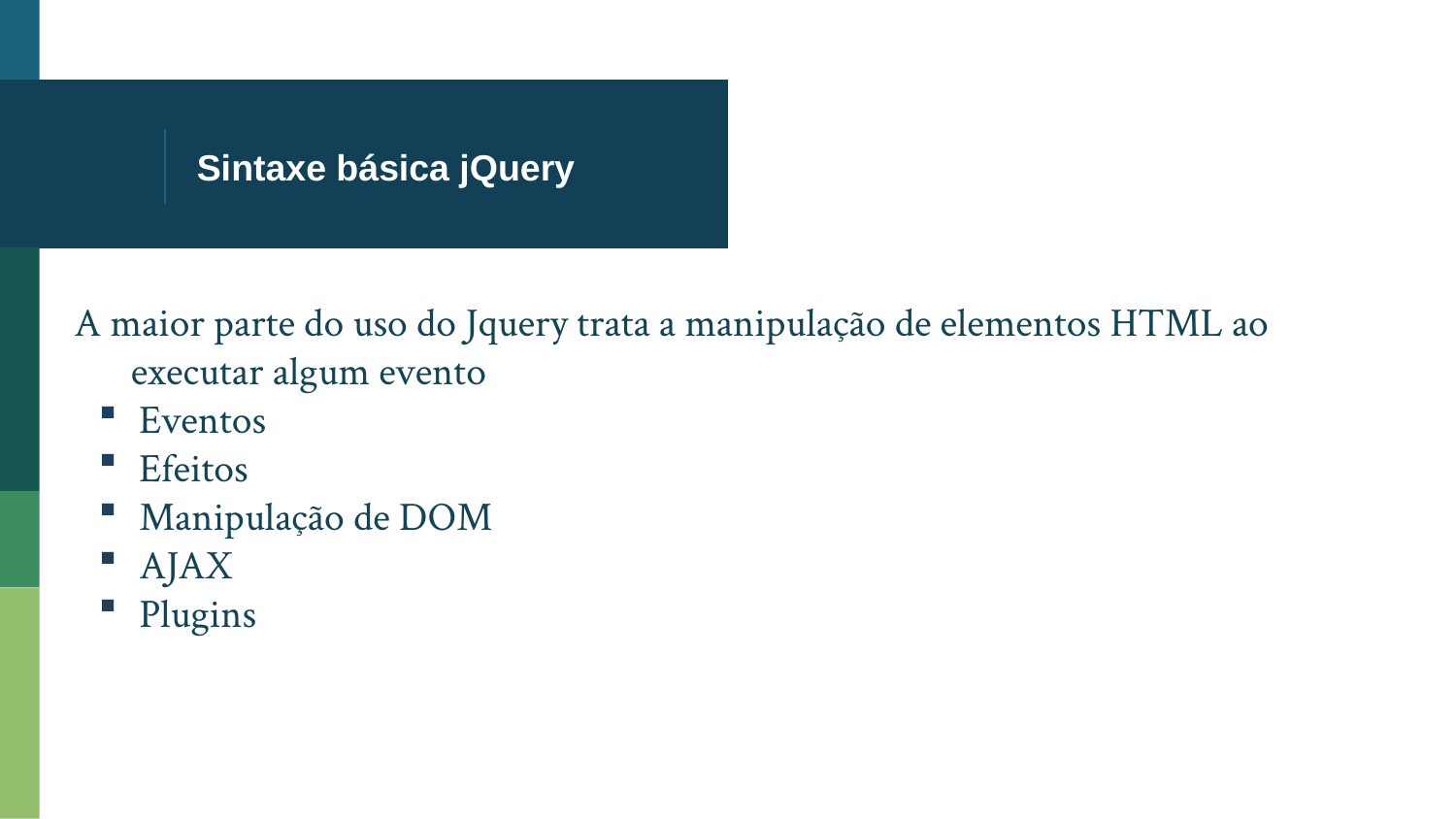

# Sintaxe básica jQuery
A maior parte do uso do Jquery trata a manipulação de elementos HTML ao executar algum evento
Eventos
Efeitos
Manipulação de DOM
AJAX
Plugins